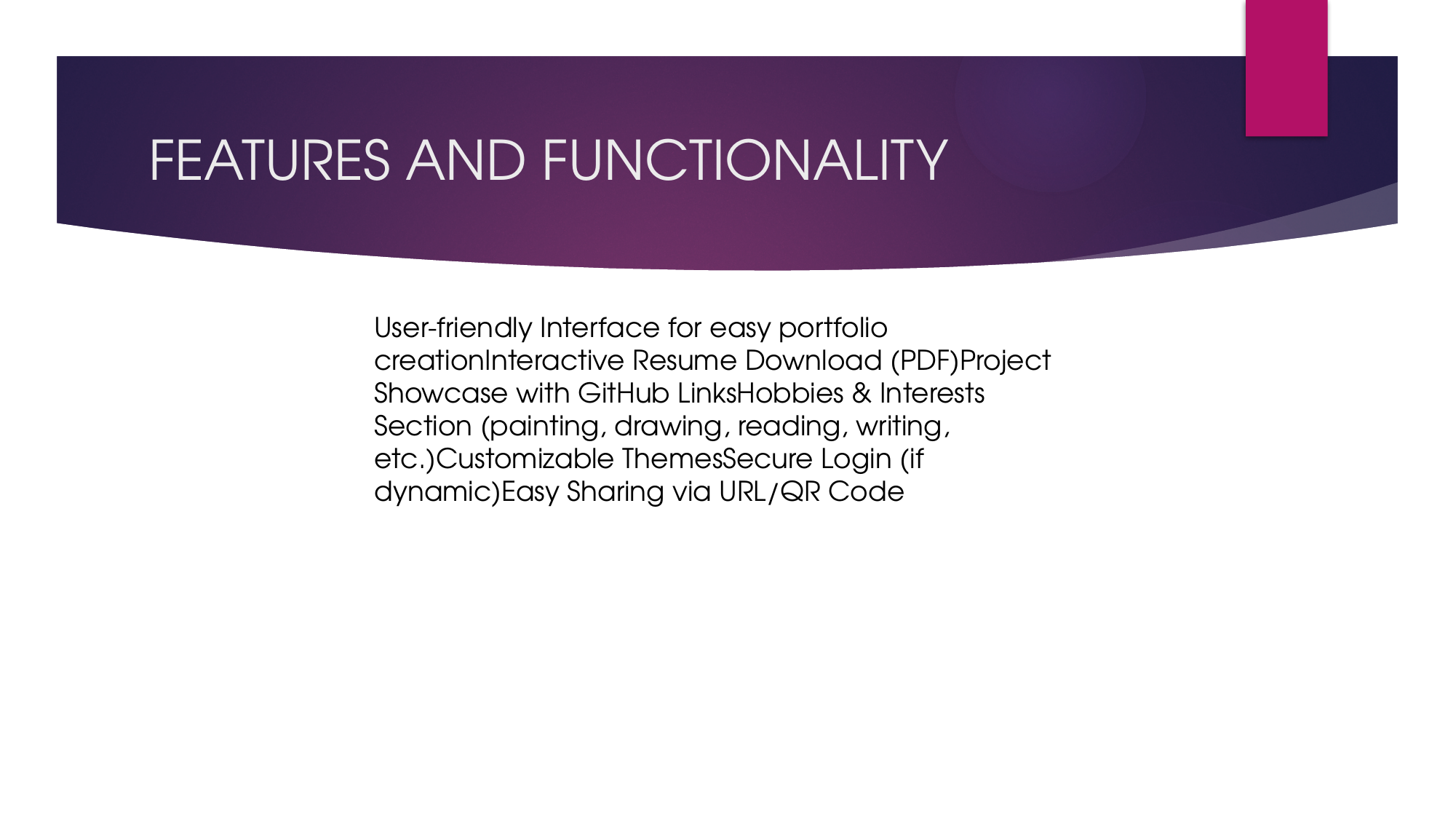

# FEATURES AND FUNCTIONALITY
User-friendly Interface for easy portfolio creationInteractive Resume Download (PDF)Project Showcase with GitHub LinksHobbies & Interests Section (painting, drawing, reading, writing, etc.)Customizable ThemesSecure Login (if dynamic)Easy Sharing via URL/QR Code